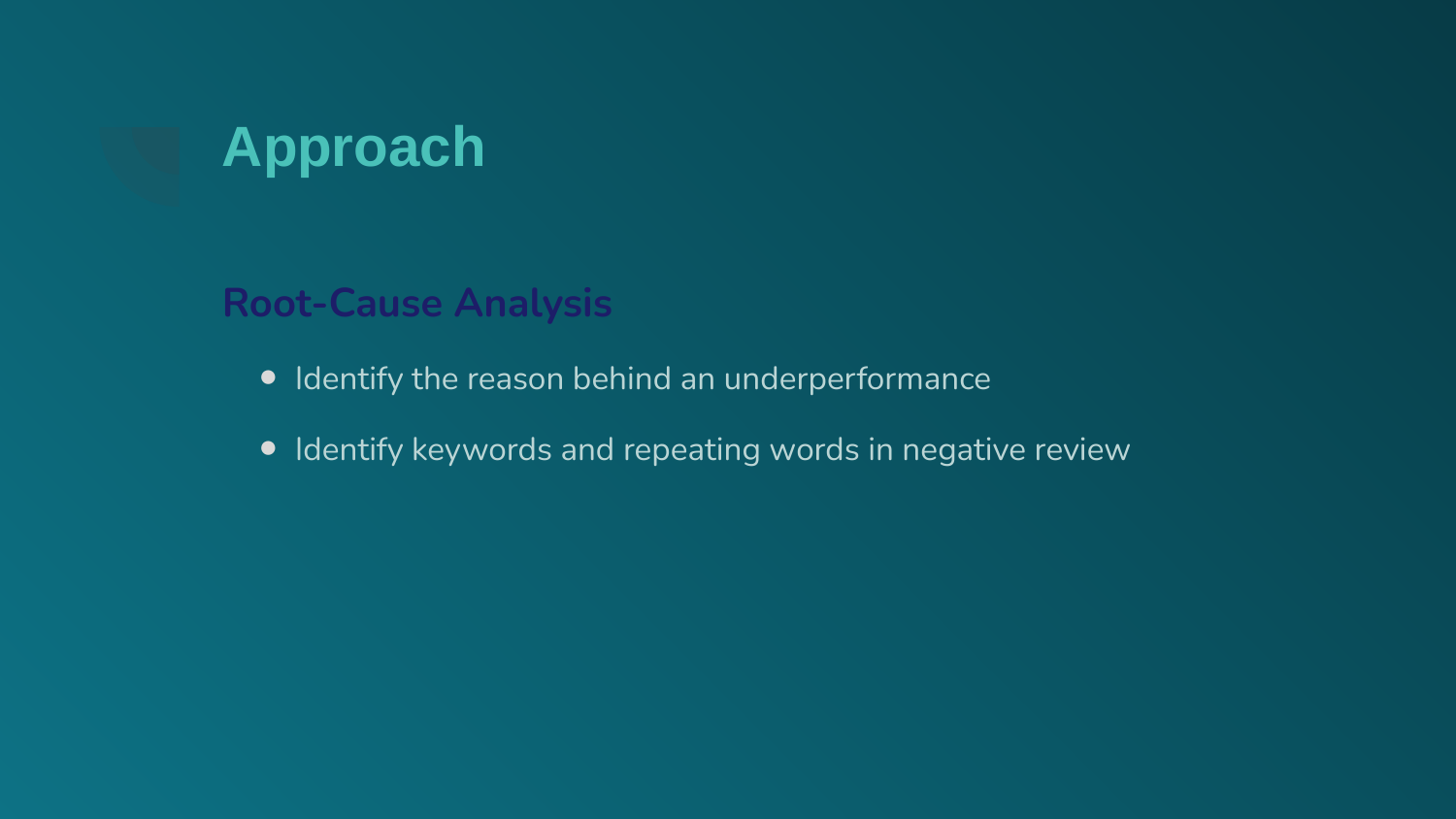

# Approach
Root-Cause Analysis
Identify the reason behind an underperformance
Identify keywords and repeating words in negative review